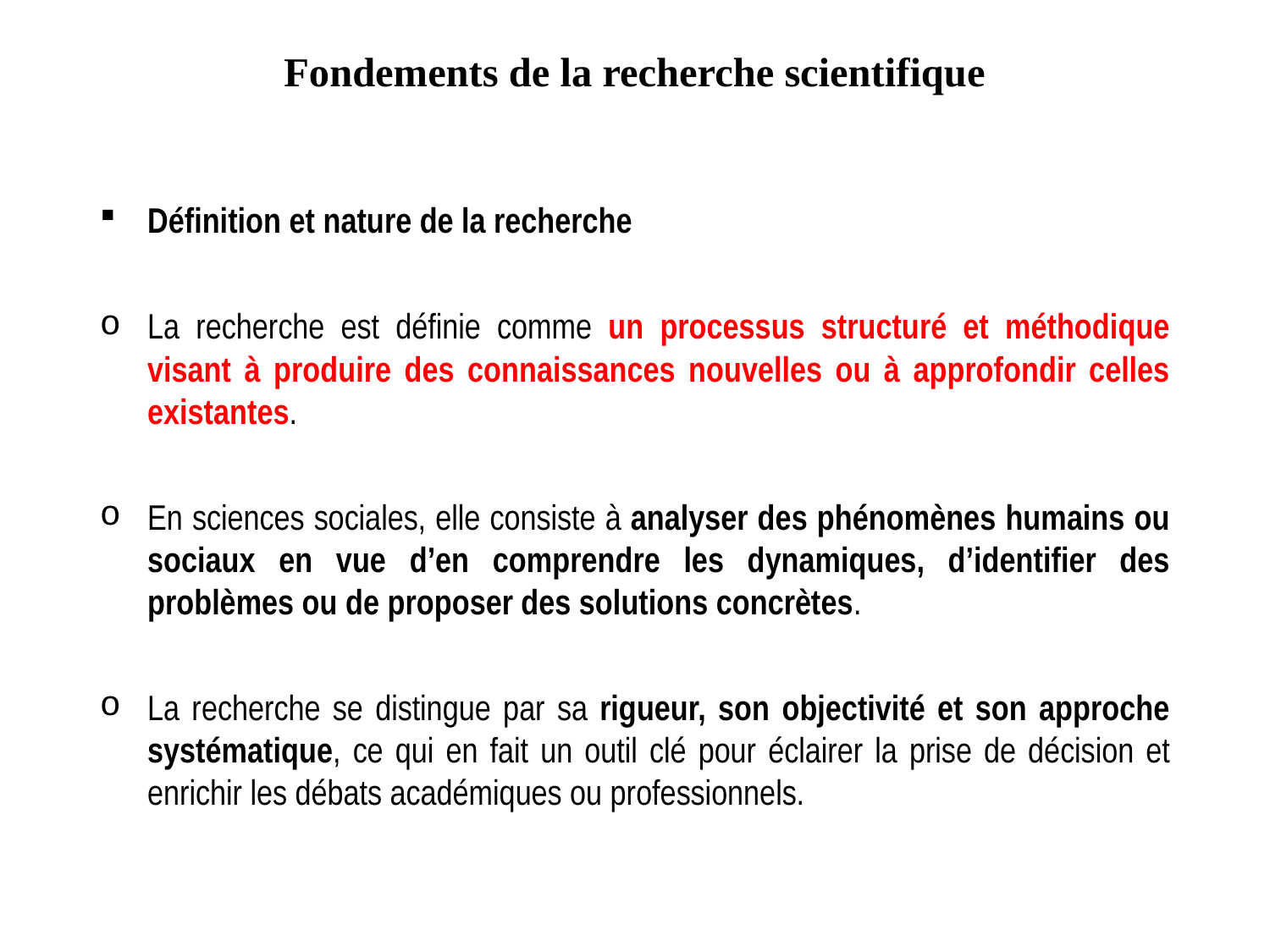

# Fondements de la recherche scientifique
Définition et nature de la recherche

La recherche est définie comme un processus structuré et méthodique visant à produire des connaissances nouvelles ou à approfondir celles existantes.

En sciences sociales, elle consiste à analyser des phénomènes humains ou sociaux en vue d’en comprendre les dynamiques, d’identifier des problèmes ou de proposer des solutions concrètes.

La recherche se distingue par sa rigueur, son objectivité et son approche systématique, ce qui en fait un outil clé pour éclairer la prise de décision et enrichir les débats académiques ou professionnels.